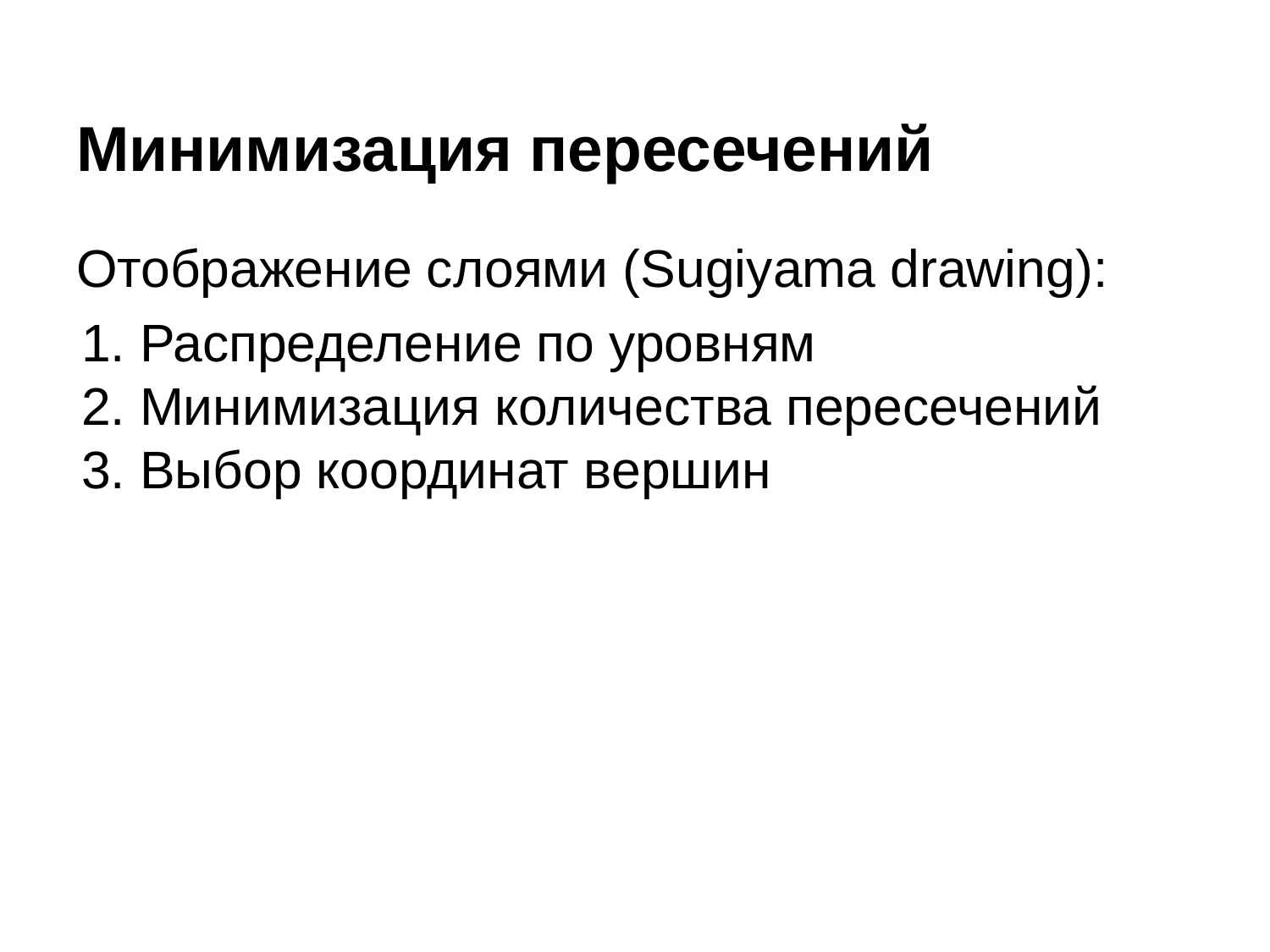

# Минимизация пересечений
Отображение слоями (Sugiyama drawing):
Распределение по уровням
Минимизация количества пересечений
Выбор координат вершин